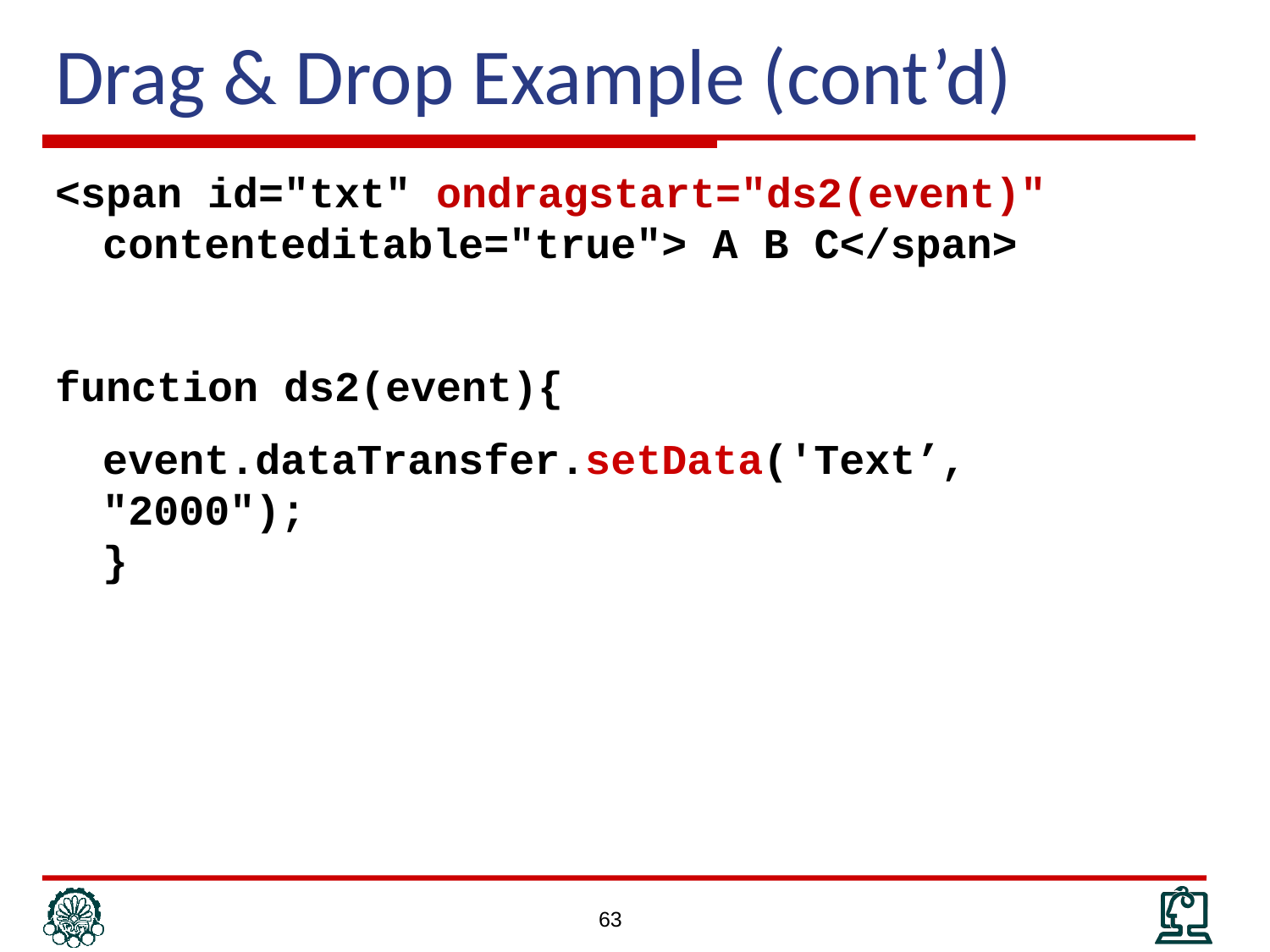

# Drag & Drop Example (cont’d)
<span id="txt" ondragstart="ds2(event)" contenteditable="true"> A B C</span>

function ds2(event){
	event.dataTransfer.setData('Text’, "2000");
}

63